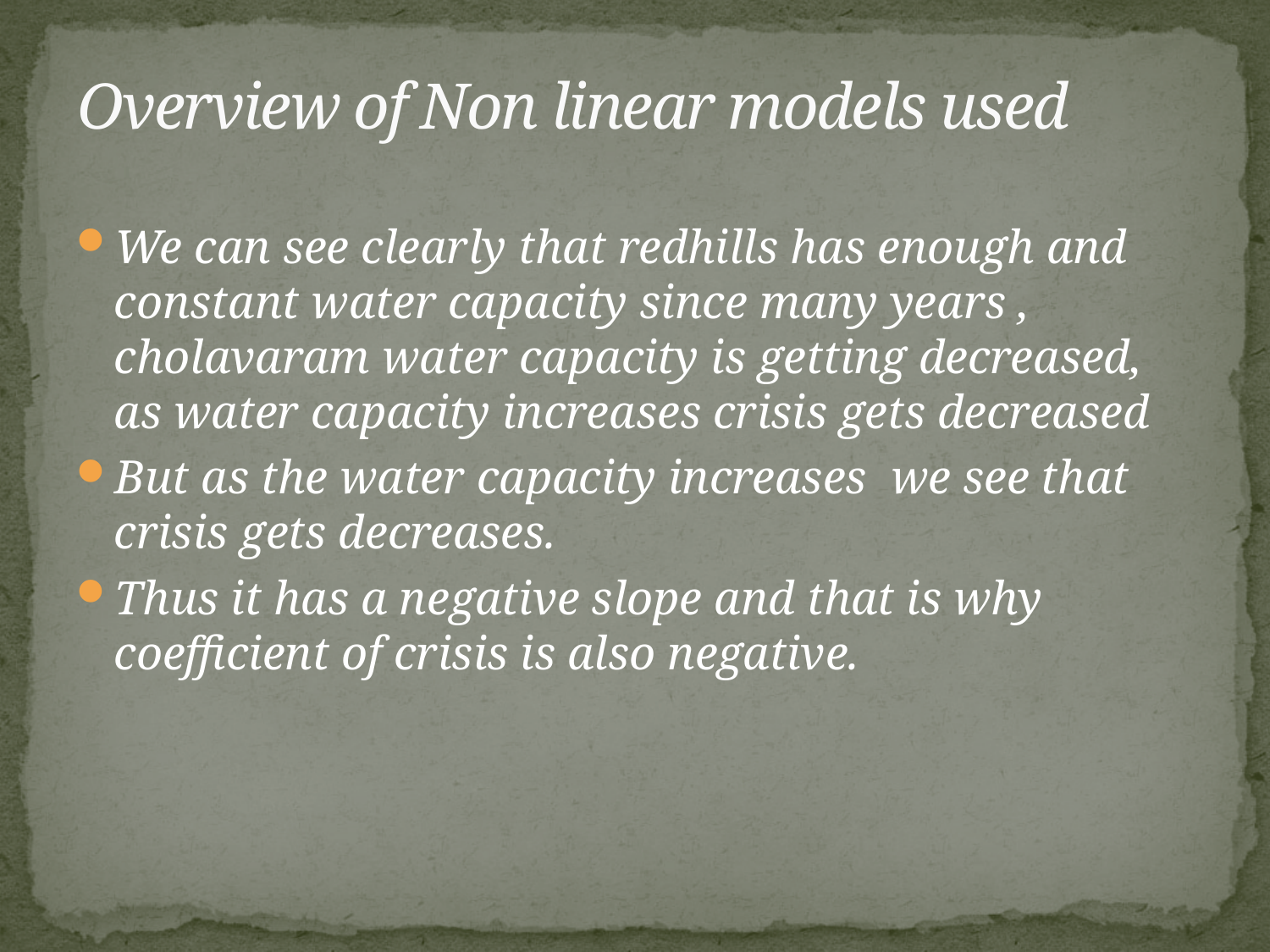

# Overview of Non linear models used
We can see clearly that redhills has enough and constant water capacity since many years , cholavaram water capacity is getting decreased, as water capacity increases crisis gets decreased
But as the water capacity increases  we see that crisis gets decreases.
Thus it has a negative slope and that is why coefficient of crisis is also negative.